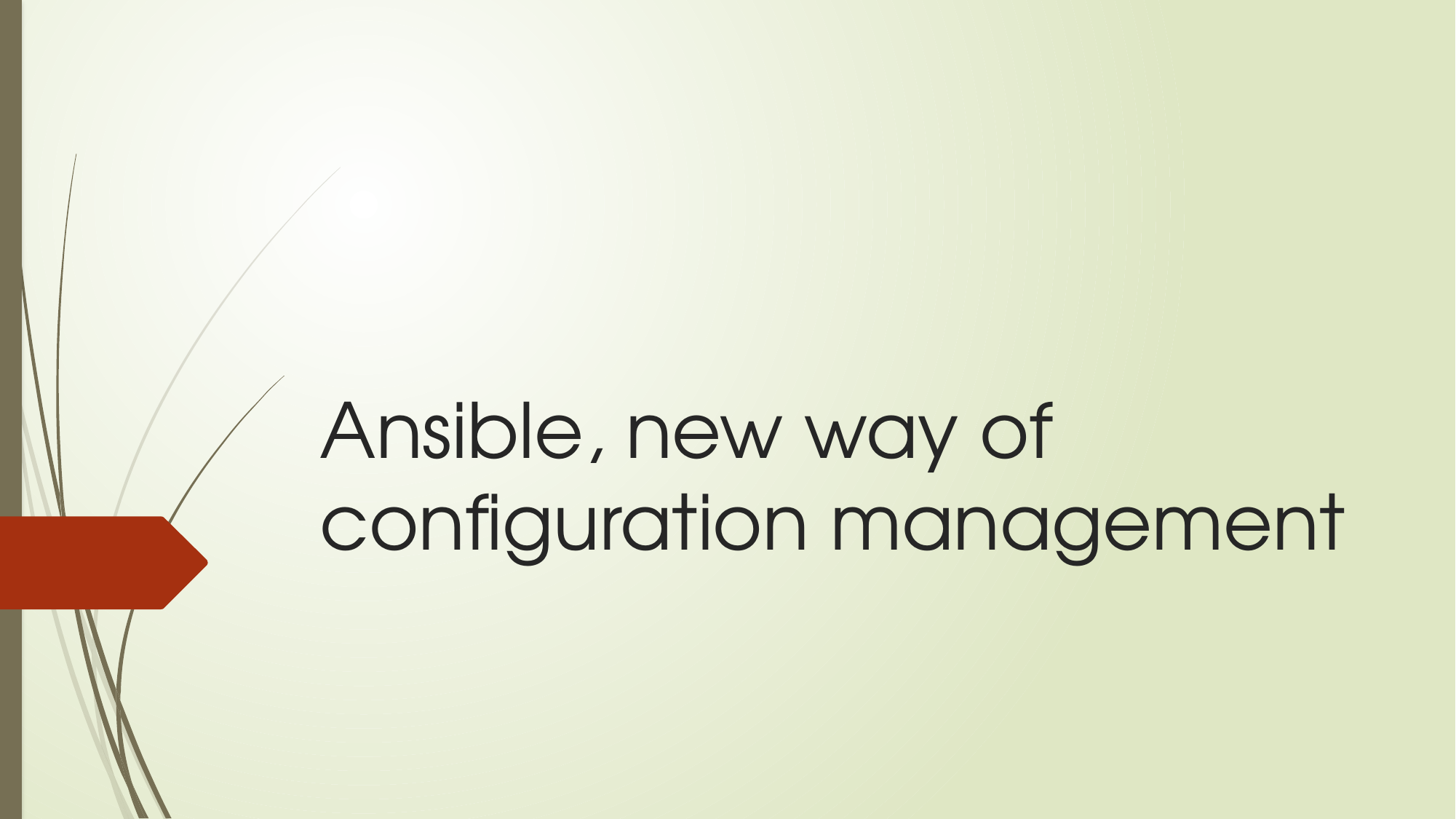

# Ansible, new way of configuration management